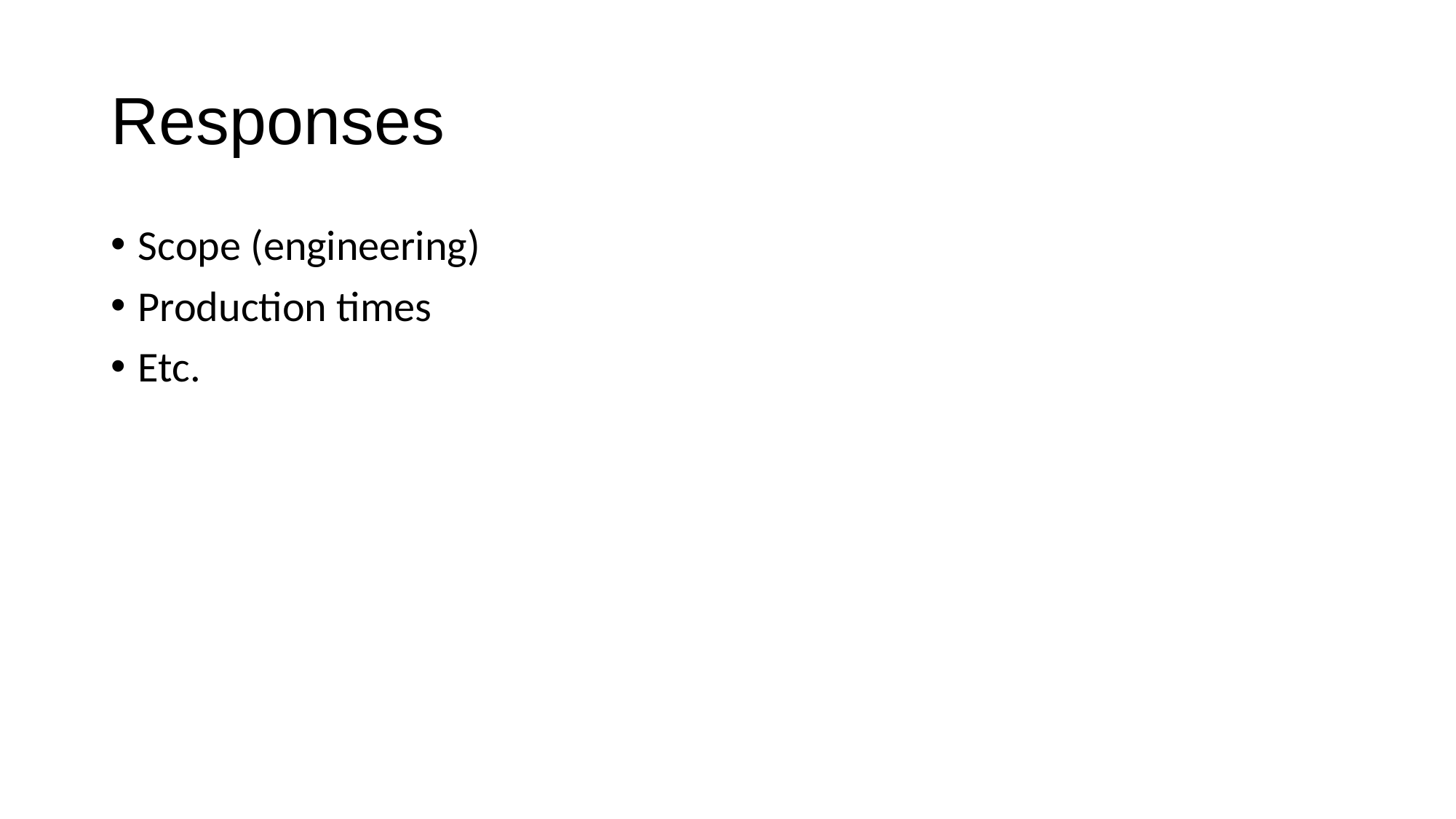

# Responses
Scope (engineering)
Production times
Etc.